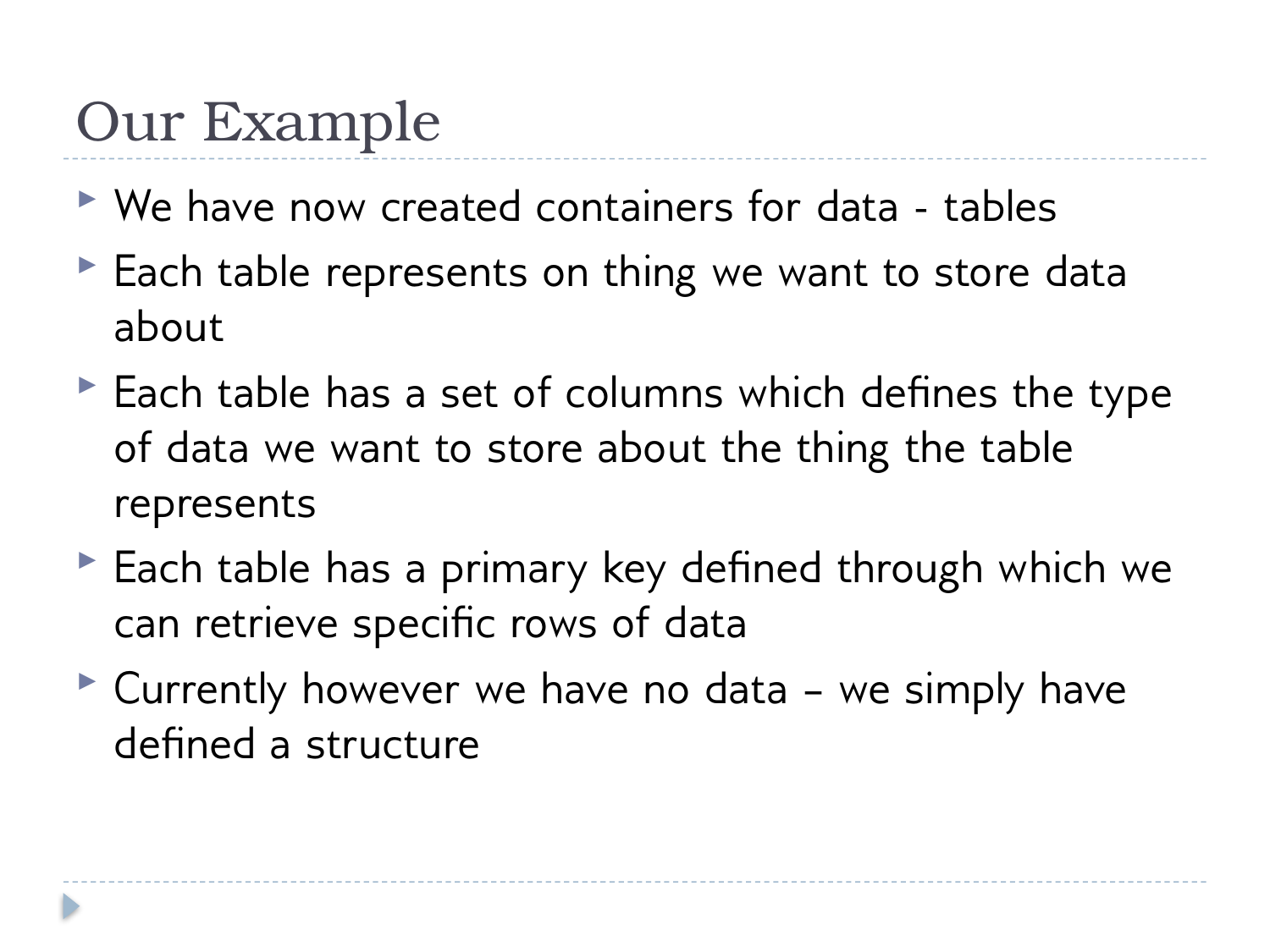

# Our Example
We have now created containers for data - tables
Each table represents on thing we want to store data about
Each table has a set of columns which defines the type of data we want to store about the thing the table represents
Each table has a primary key defined through which we can retrieve specific rows of data
Currently however we have no data – we simply have defined a structure